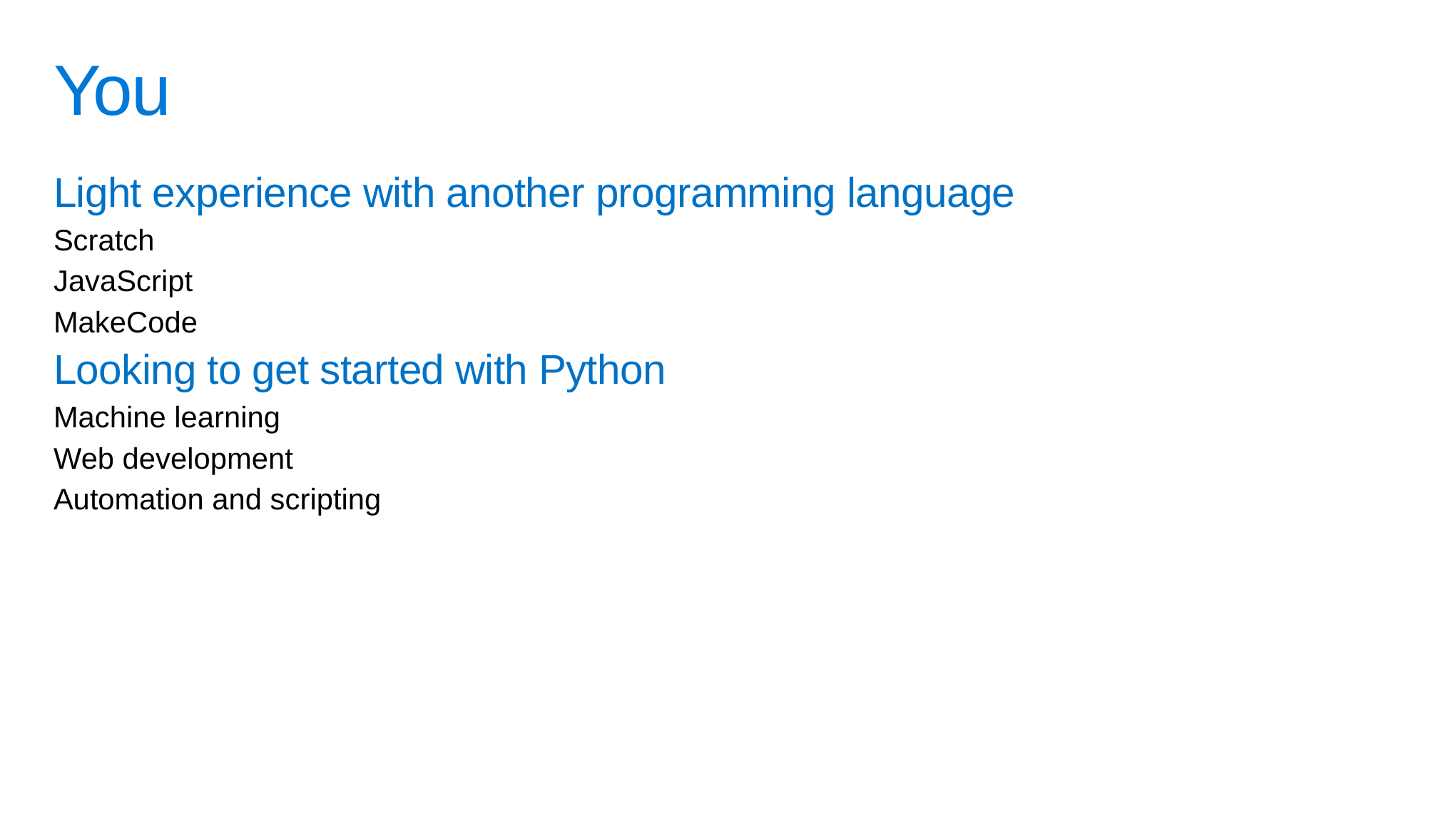

# You
Light experience with another programming language
Scratch
JavaScript
MakeCode
Looking to get started with Python
Machine learning
Web development
Automation and scripting